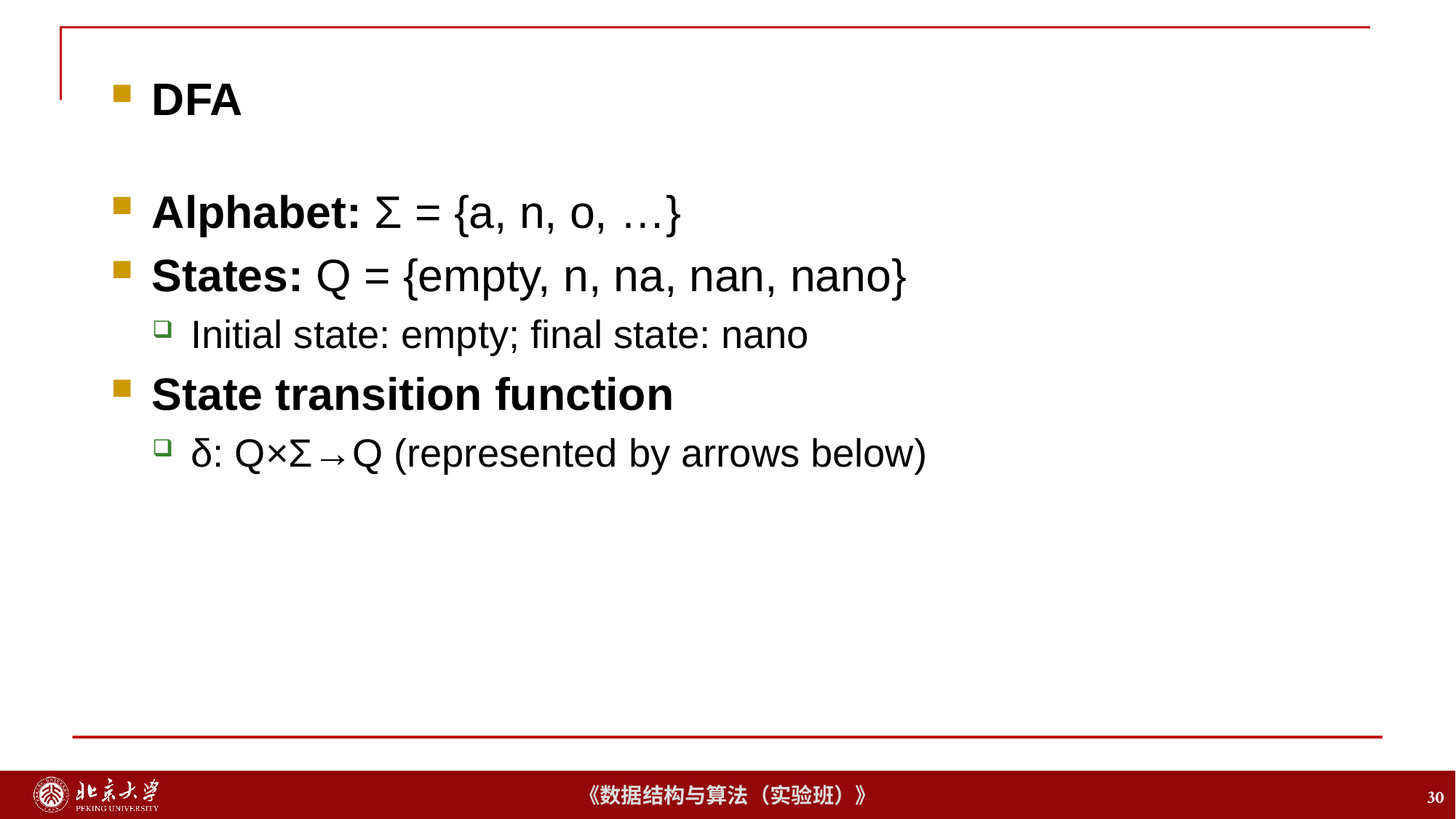

Alphabet: Σ = {a, n, o, …}
States: Q = {empty, n, na, nan, nano}
Initial state: empty; final state: nano
State transition function
δ: Q×Σ→Q (represented by arrows below)
DFA
30